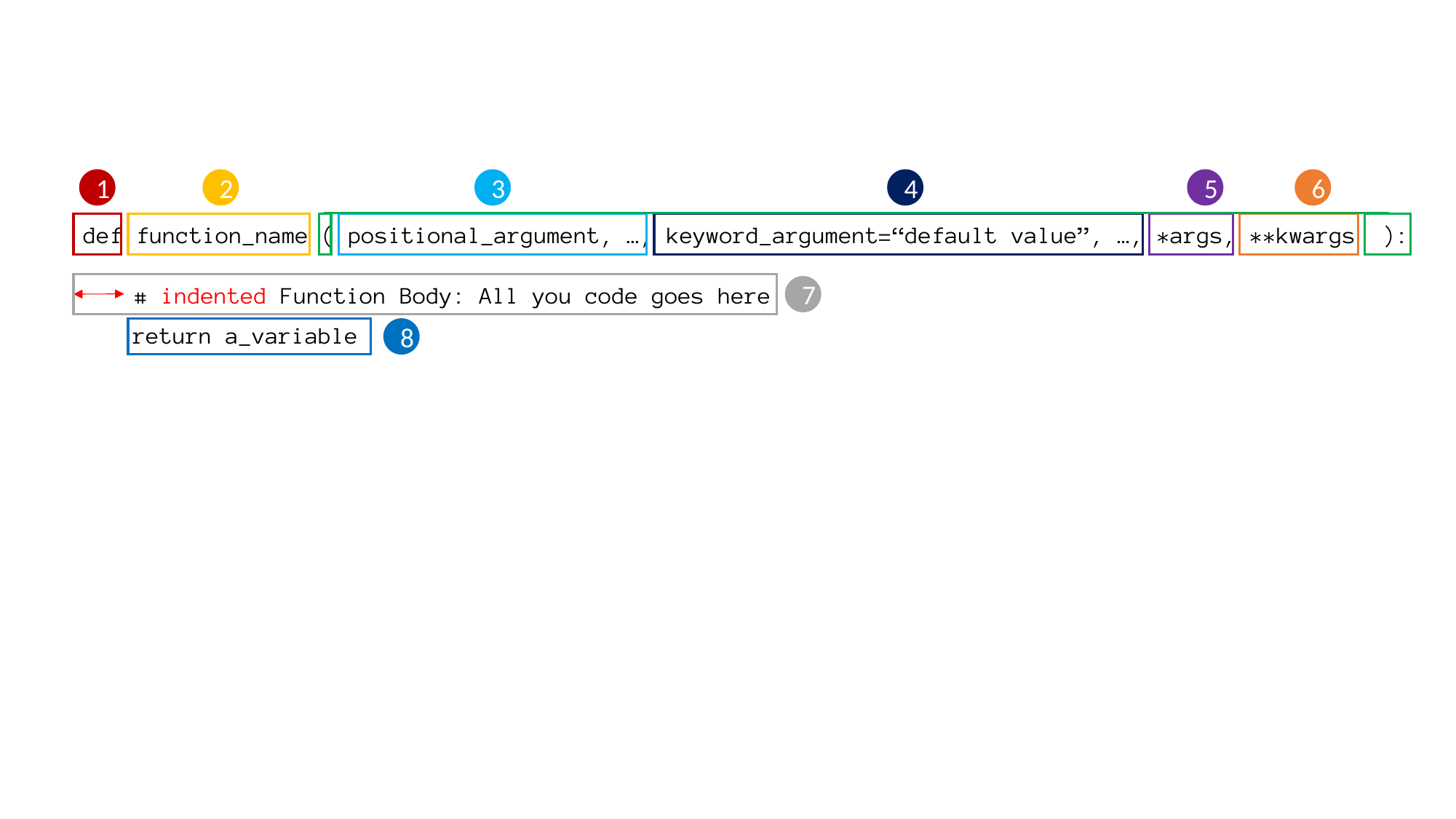

1
2
3
4
5
6
def function_name ( positional_argument, …, keyword_argument=“default value”, …, *args, **kwargs  ):

# indented Function Body: All you code goes here
7
return a_variable

8